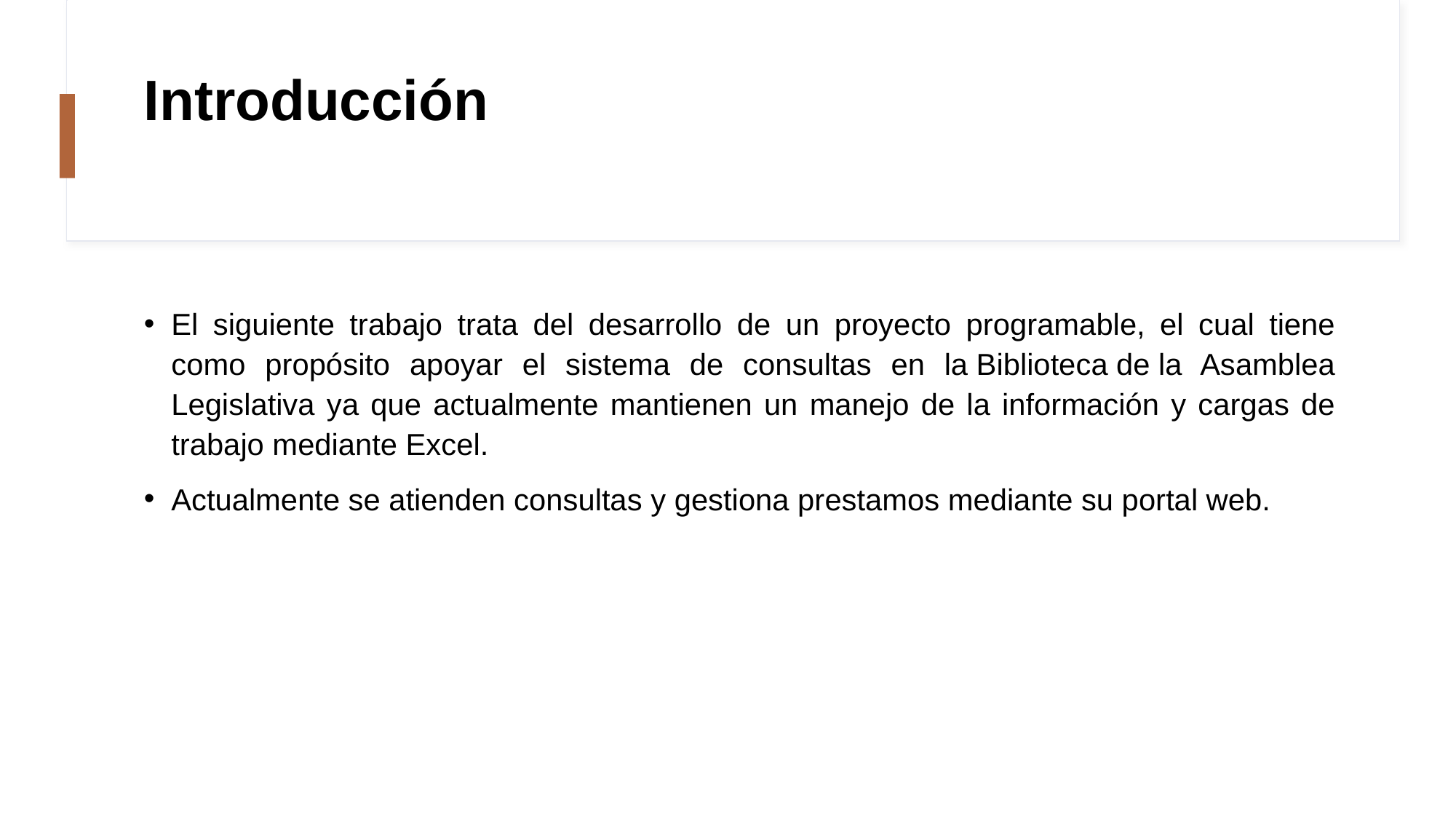

# Introducción
El siguiente trabajo trata del desarrollo de un proyecto programable, el cual tiene como propósito apoyar el sistema de consultas en la Biblioteca de la Asamblea Legislativa ya que actualmente mantienen un manejo de la información y cargas de trabajo mediante Excel.
Actualmente se atienden consultas y gestiona prestamos mediante su portal web.